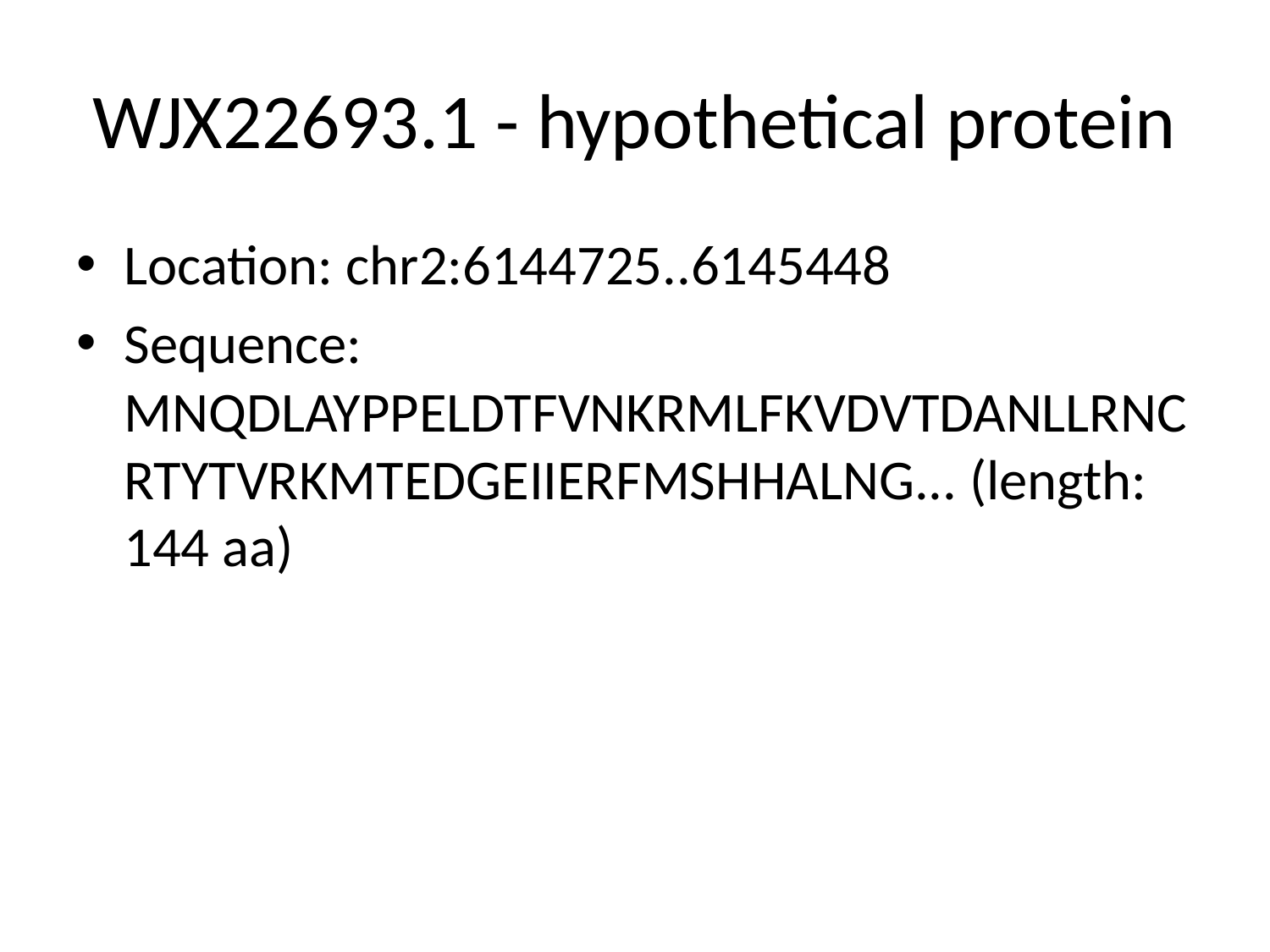

# WJX22693.1 - hypothetical protein
Location: chr2:6144725..6145448
Sequence: MNQDLAYPPELDTFVNKRMLFKVDVTDANLLRNCRTYTVRKMTEDGEIIERFMSHHALNG... (length: 144 aa)